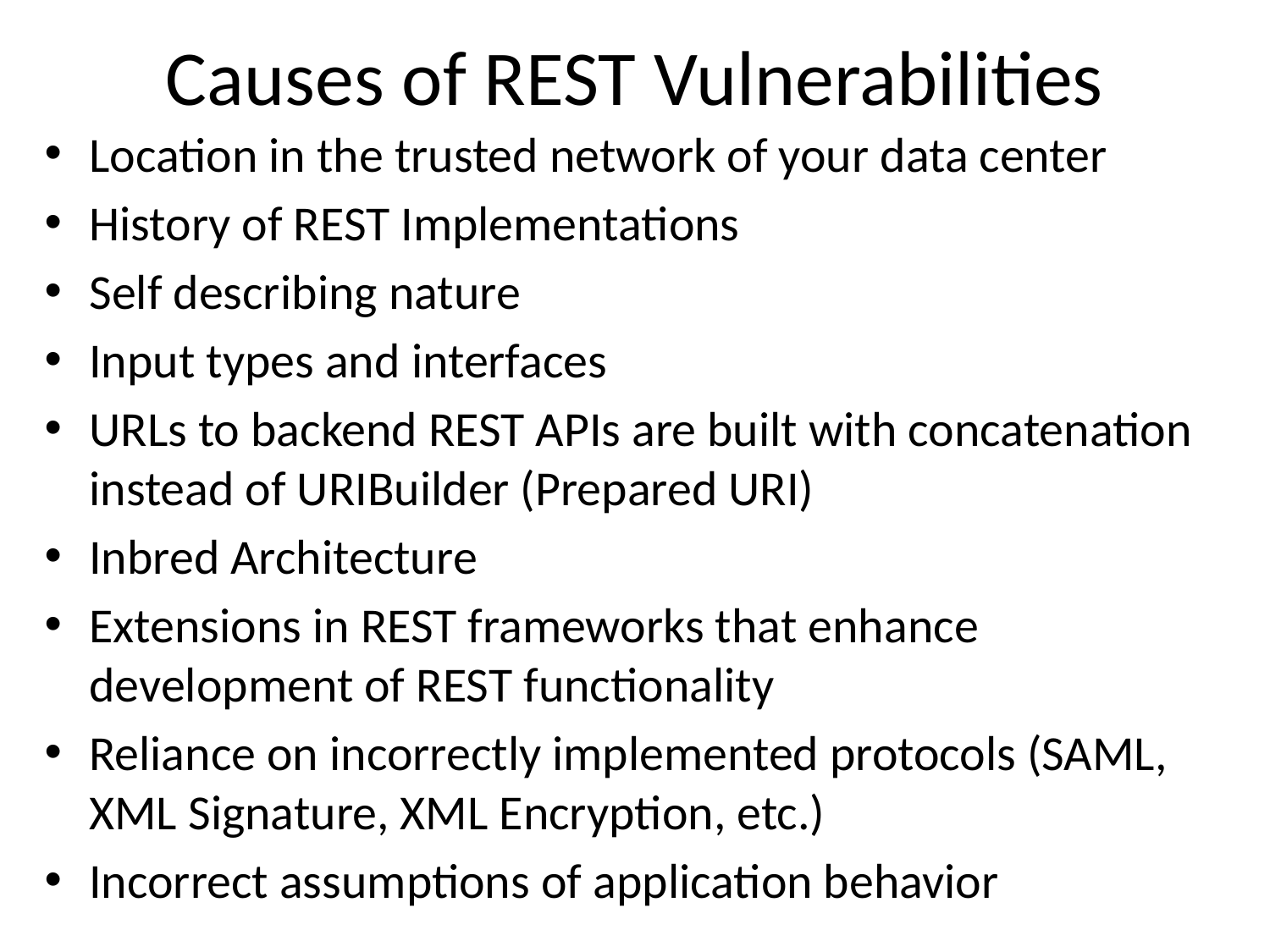

# Causes of REST Vulnerabilities
Location in the trusted network of your data center
History of REST Implementations
Self describing nature
Input types and interfaces
URLs to backend REST APIs are built with concatenation instead of URIBuilder (Prepared URI)
Inbred Architecture
Extensions in REST frameworks that enhance development of REST functionality
Reliance on incorrectly implemented protocols (SAML, XML Signature, XML Encryption, etc.)
Incorrect assumptions of application behavior